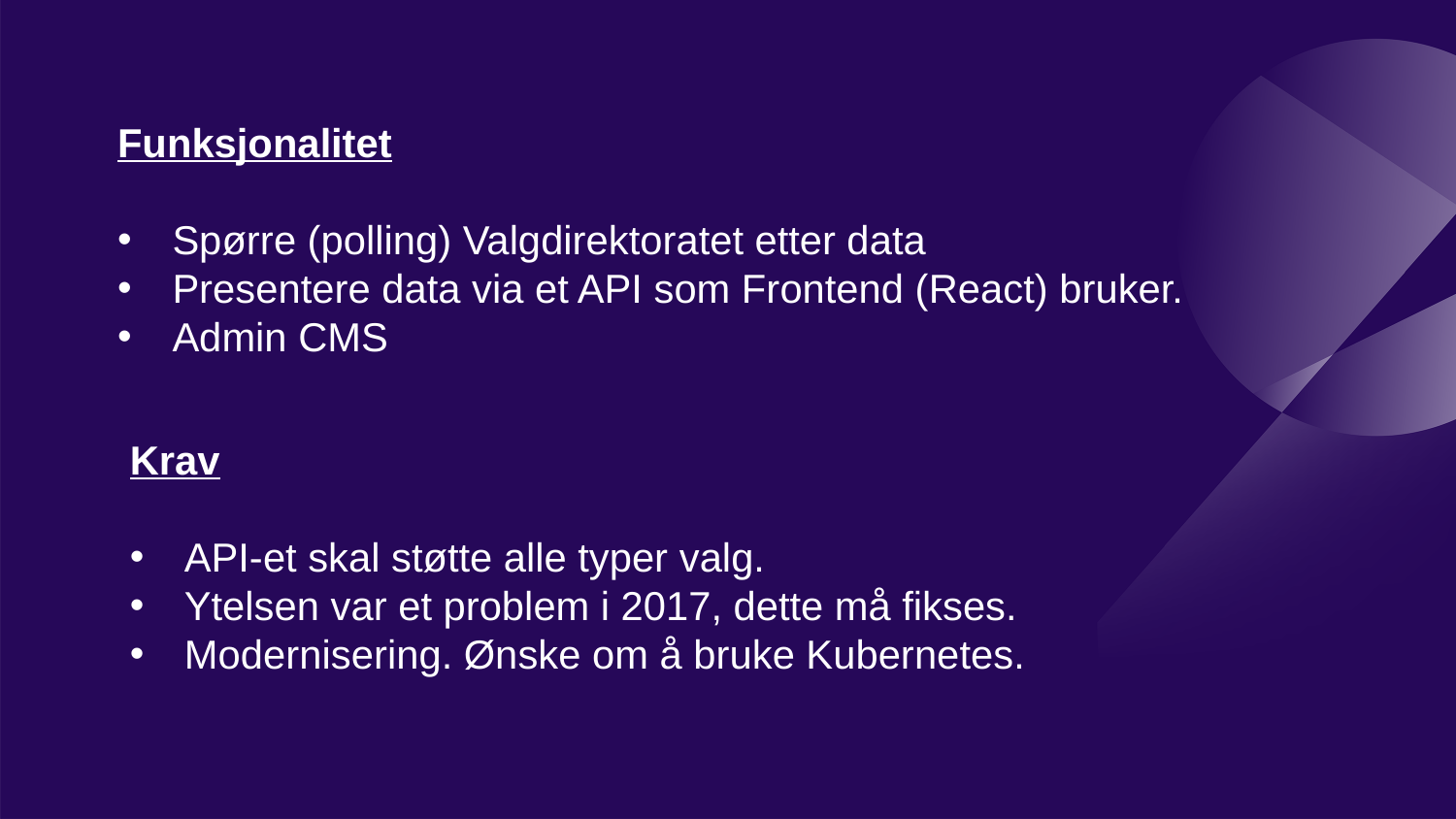

Funksjonalitet

Spørre (polling) Valgdirektoratet etter data
Presentere data via et API som Frontend (React) bruker.
Admin CMS
Krav

API-et skal støtte alle typer valg.
Ytelsen var et problem i 2017, dette må fikses.
Modernisering. Ønske om å bruke Kubernetes.